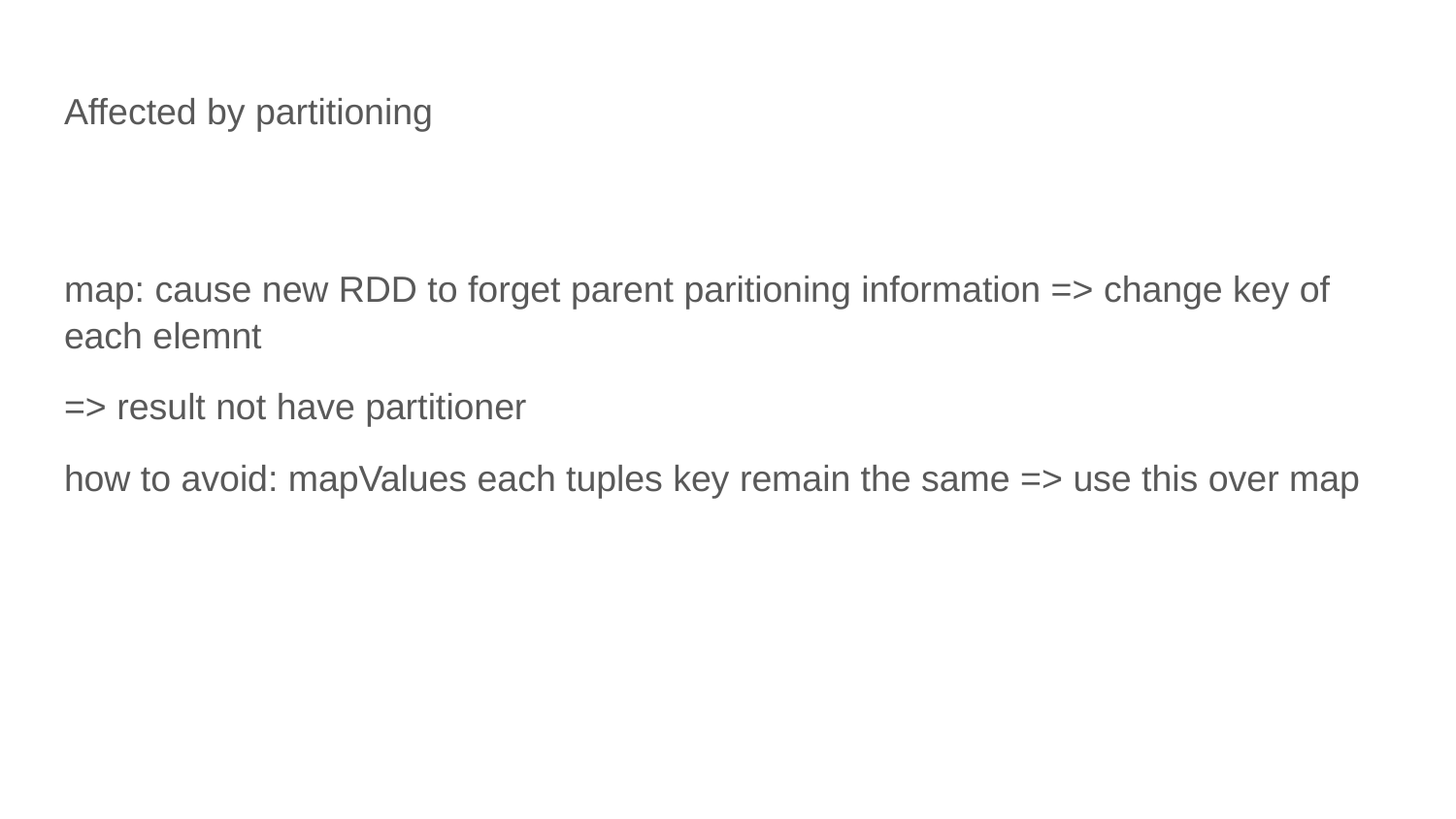

# Affected by partitioning

map: cause new RDD to forget parent paritioning information => change key of each elemnt
=> result not have partitioner
how to avoid: mapValues each tuples key remain the same => use this over map